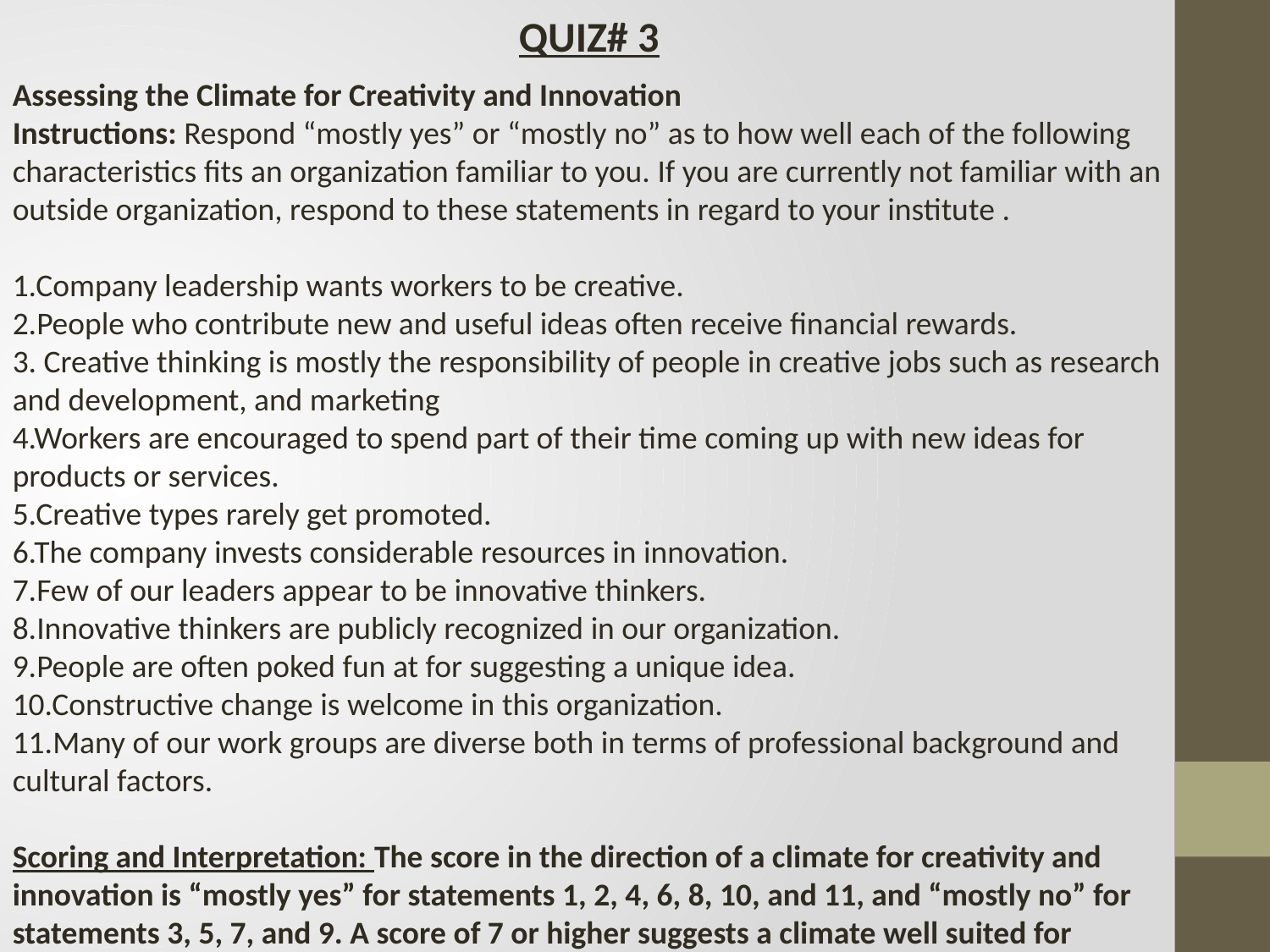

QUIZ# 3
Assessing the Climate for Creativity and Innovation
Instructions: Respond “mostly yes” or “mostly no” as to how well each of the following characteristics fits an organization familiar to you. If you are currently not familiar with an outside organization, respond to these statements in regard to your institute .

1.Company leadership wants workers to be creative.
2.People who contribute new and useful ideas often receive financial rewards.
3. Creative thinking is mostly the responsibility of people in creative jobs such as research and development, and marketing
4.Workers are encouraged to spend part of their time coming up with new ideas for products or services.
5.Creative types rarely get promoted.
6.The company invests considerable resources in innovation.
7.Few of our leaders appear to be innovative thinkers.
8.Innovative thinkers are publicly recognized in our organization.
9.People are often poked fun at for suggesting a unique idea.
10.Constructive change is welcome in this organization.
11.Many of our work groups are diverse both in terms of professional background and cultural factors.

Scoring and Interpretation: The score in the direction of a climate for creativity and innovation is “mostly yes” for statements 1, 2, 4, 6, 8, 10, and 11, and “mostly no” for statements 3, 5, 7, and 9. A score of 7 or higher suggests a climate well suited for creativity and innovation. A score of 4 to 6 is about average, and 3 or below suggests a climate that inhibits creativity and innovation.